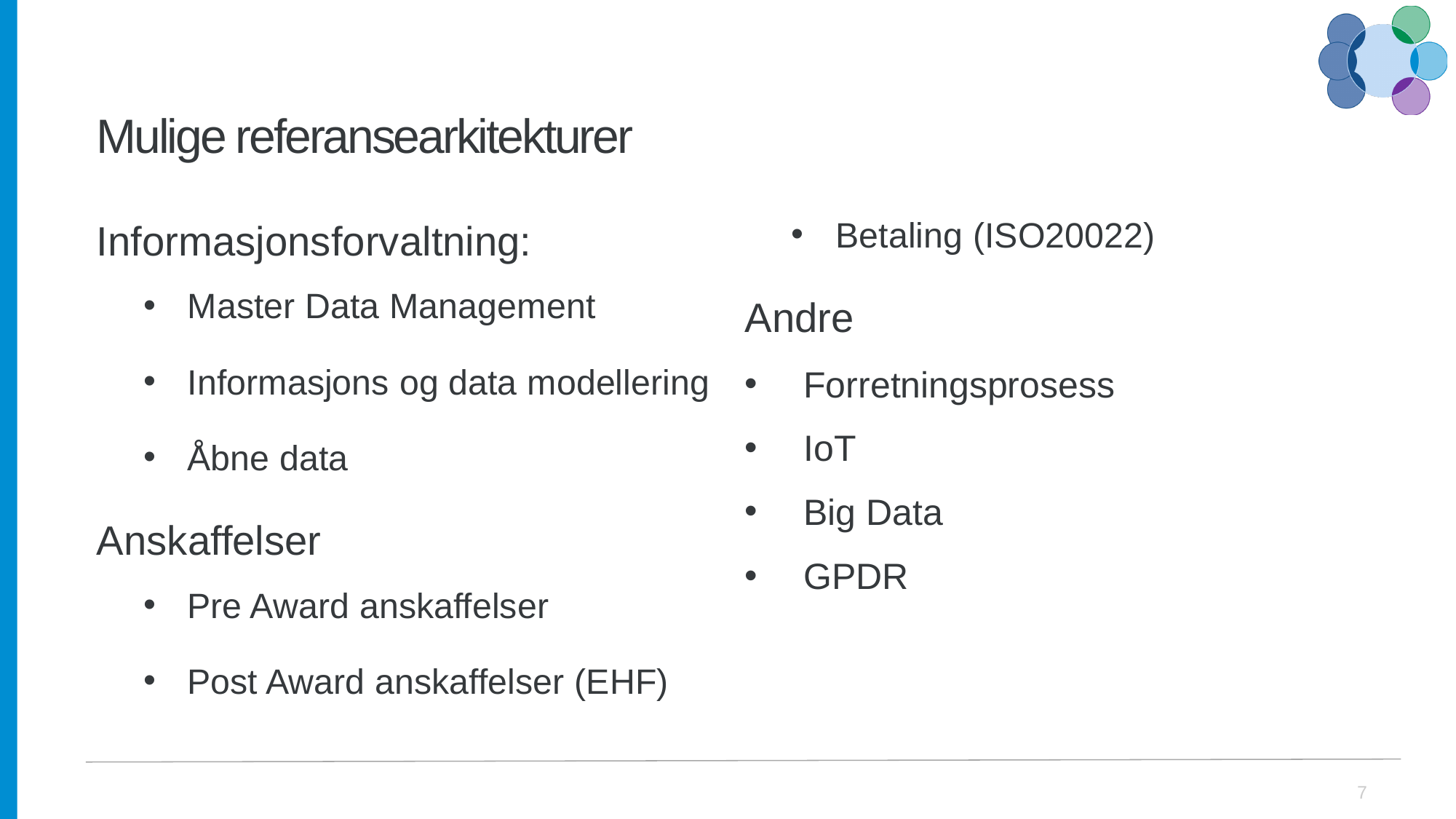

# Mulige referansearkitekturer
Informasjonsforvaltning:
Master Data Management
Informasjons og data modellering
Åbne data
Anskaffelser
Pre Award anskaffelser
Post Award anskaffelser (EHF)
Betaling (ISO20022)
Andre
Forretningsprosess
IoT
Big Data
GPDR

7